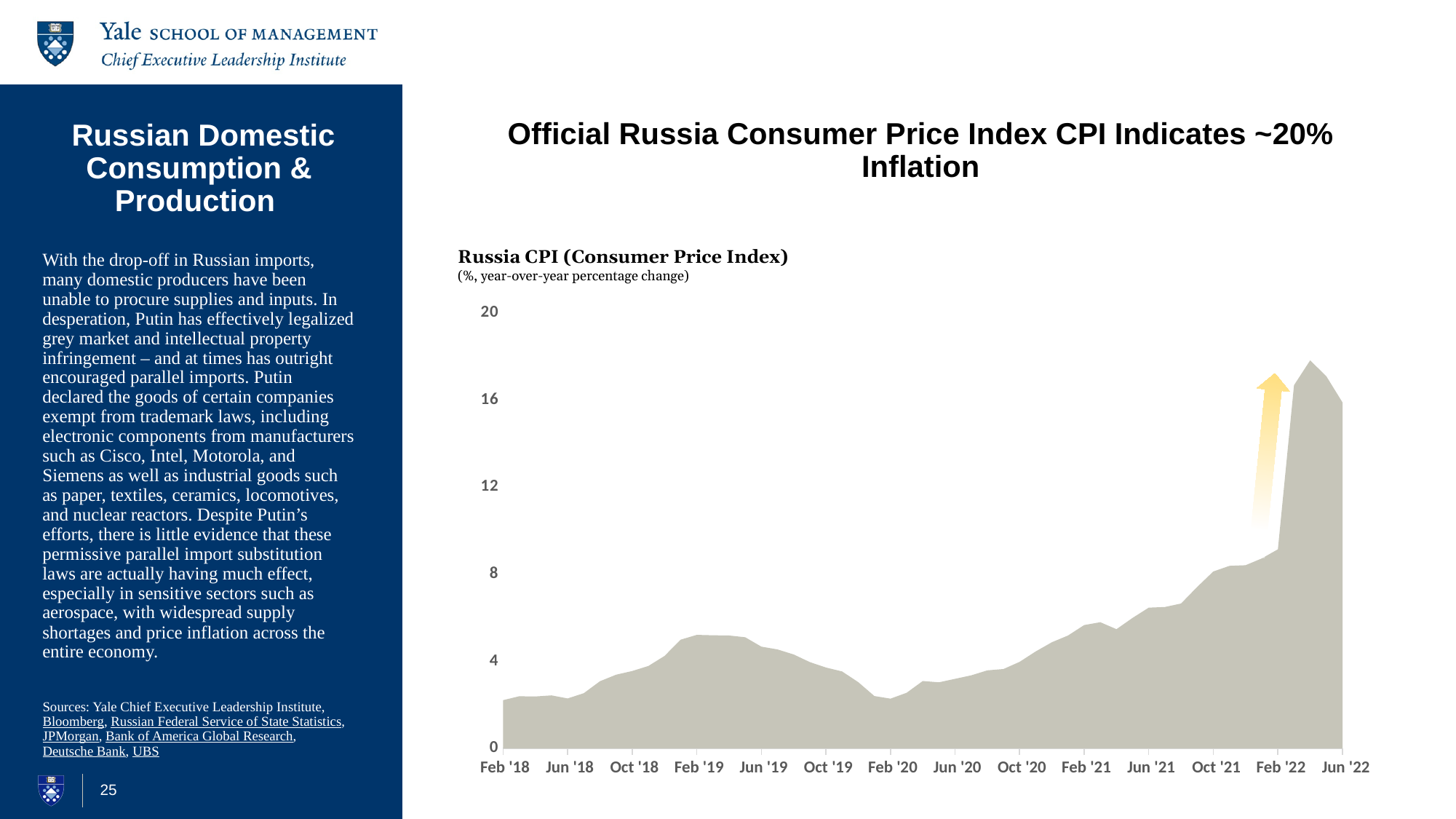

# Russian Domestic Consumption & Production
Official Russia Consumer Price Index CPI Indicates ~20% Inflation
With the drop-off in Russian imports, many domestic producers have been unable to procure supplies and inputs. In desperation, Putin has effectively legalized grey market and intellectual property infringement – and at times has outright encouraged parallel imports. Putin declared the goods of certain companies exempt from trademark laws, including electronic components from manufacturers such as Cisco, Intel, Motorola, and Siemens as well as industrial goods such as paper, textiles, ceramics, locomotives, and nuclear reactors. Despite Putin’s efforts, there is little evidence that these permissive parallel import substitution laws are actually having much effect, especially in sensitive sectors such as aerospace, with widespread supply shortages and price inflation across the entire economy.
Russia CPI (Consumer Price Index)
(%, year-over-year percentage change)

### Chart

| Category |  |
|---|---|
| 44742 | 15.9 |
| 44712 | 17.1 |
| 44681 | 17.83 |
| 44651 | 16.69 |
| 44620 | 9.15 |
| 44592 | 8.73 |
| 44561 | 8.42 |
| 44530 | 8.39 |
| 44500 | 8.13 |
| 44469 | 7.42 |
| 44439 | 6.66 |
| 44408 | 6.5 |
| 44377 | 6.47 |
| 44347 | 6.0 |
| 44316 | 5.48 |
| 44286 | 5.8 |
| 44255 | 5.67 |
| 44227 | 5.19 |
| 44196 | 4.88 |
| 44165 | 4.46 |
| 44135 | 3.98 |
| 44104 | 3.65 |
| 44074 | 3.59 |
| 44043 | 3.36 |
| 44012 | 3.2 |
| 43982 | 3.04 |
| 43951 | 3.1 |
| 43921 | 2.56 |
| 43890 | 2.29 |
| 43861 | 2.41 |
| 43830 | 3.05 |
| 43799 | 3.54 |
| 43769 | 3.72 |
| 43738 | 3.97 |
| 43708 | 4.32 |
| 43677 | 4.55 |
| 43646 | 4.68 |
| 43616 | 5.11 |
| 43585 | 5.19 |
| 43555 | 5.2 |
| 43524 | 5.22 |
| 43496 | 5.0 |
| 43465 | 4.25 |
| 43434 | 3.79 |
| 43404 | 3.56 |
| 43373 | 3.39 |
| 43343 | 3.09 |
| 43312 | 2.54 |
| 43281 | 2.3 |
| 43251 | 2.44 |
| 43220 | 2.39 |
| 43190 | 2.4 |
| 43159 | 2.22 |
| 43131 | 2.16 |
Sources: Yale Chief Executive Leadership Institute, Bloomberg, Russian Federal Service of State Statistics, JPMorgan, Bank of America Global Research, Deutsche Bank, UBS
Jun '18
Feb '18
Oct '18
Feb '19
Jun '19
Oct '19
Feb '20
Jun '20
Oct '20
Feb '21
Jun '21
Oct '21
Feb '22
Jun '22
25